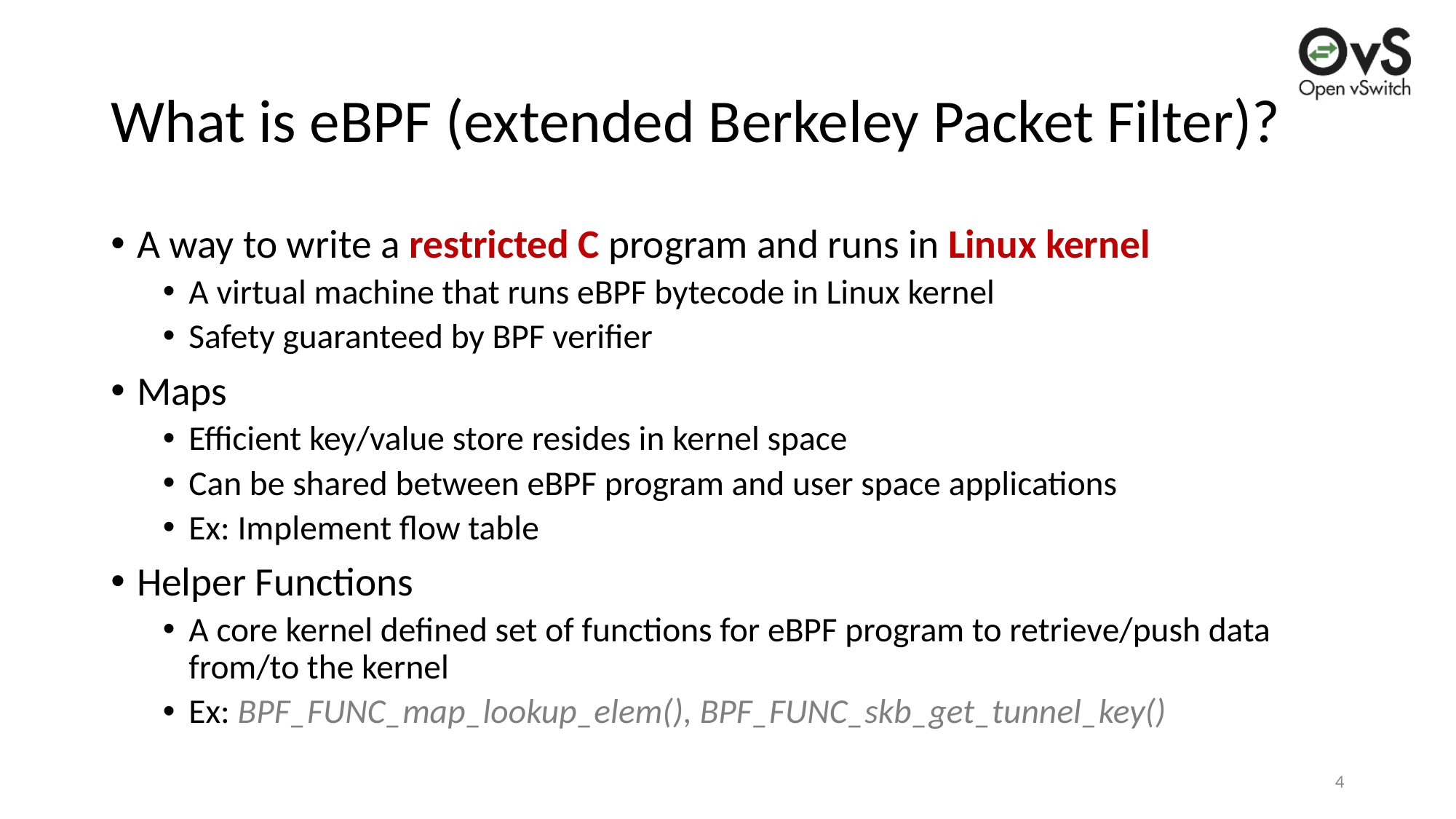

# What is eBPF (extended Berkeley Packet Filter)?
A way to write a restricted C program and runs in Linux kernel
A virtual machine that runs eBPF bytecode in Linux kernel
Safety guaranteed by BPF verifier
Maps
Efficient key/value store resides in kernel space
Can be shared between eBPF program and user space applications
Ex: Implement flow table
Helper Functions
A core kernel defined set of functions for eBPF program to retrieve/push data from/to the kernel
Ex: BPF_FUNC_map_lookup_elem(), BPF_FUNC_skb_get_tunnel_key()
4